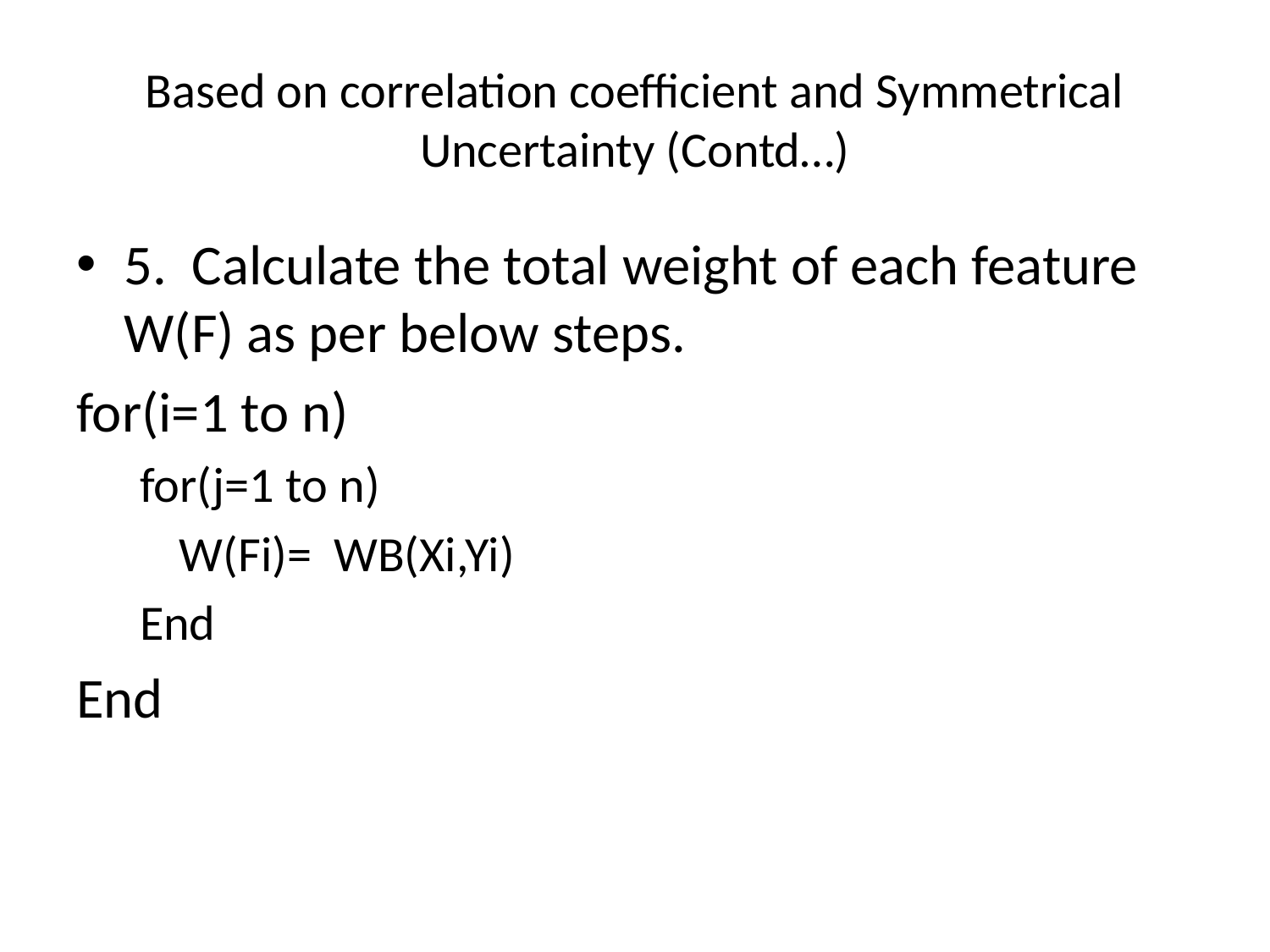

# Based on correlation coefficient and Symmetrical Uncertainty (Contd…)
5.  Calculate the total weight of each feature W(F) as per below steps.
for(i=1 to n)
for(j=1 to n)
	W(Fi)=  WB(Xi,Yi)
End
End